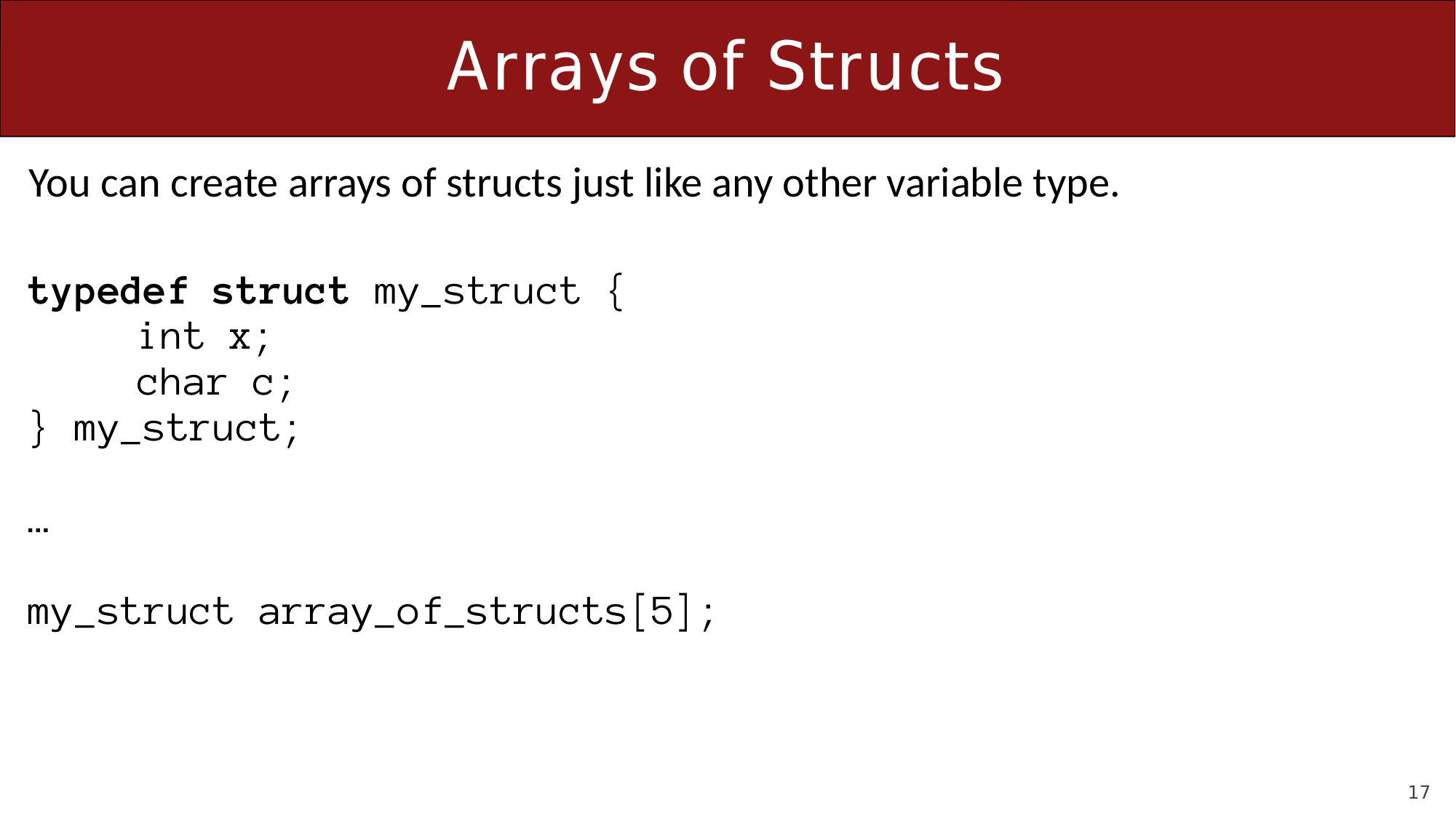

# Arrays of Structs
You can create arrays of structs just like any other variable type.

typedef struct my_struct {
	int x;
	char c;
} my_struct;

…

my_struct array_of_structs[5];